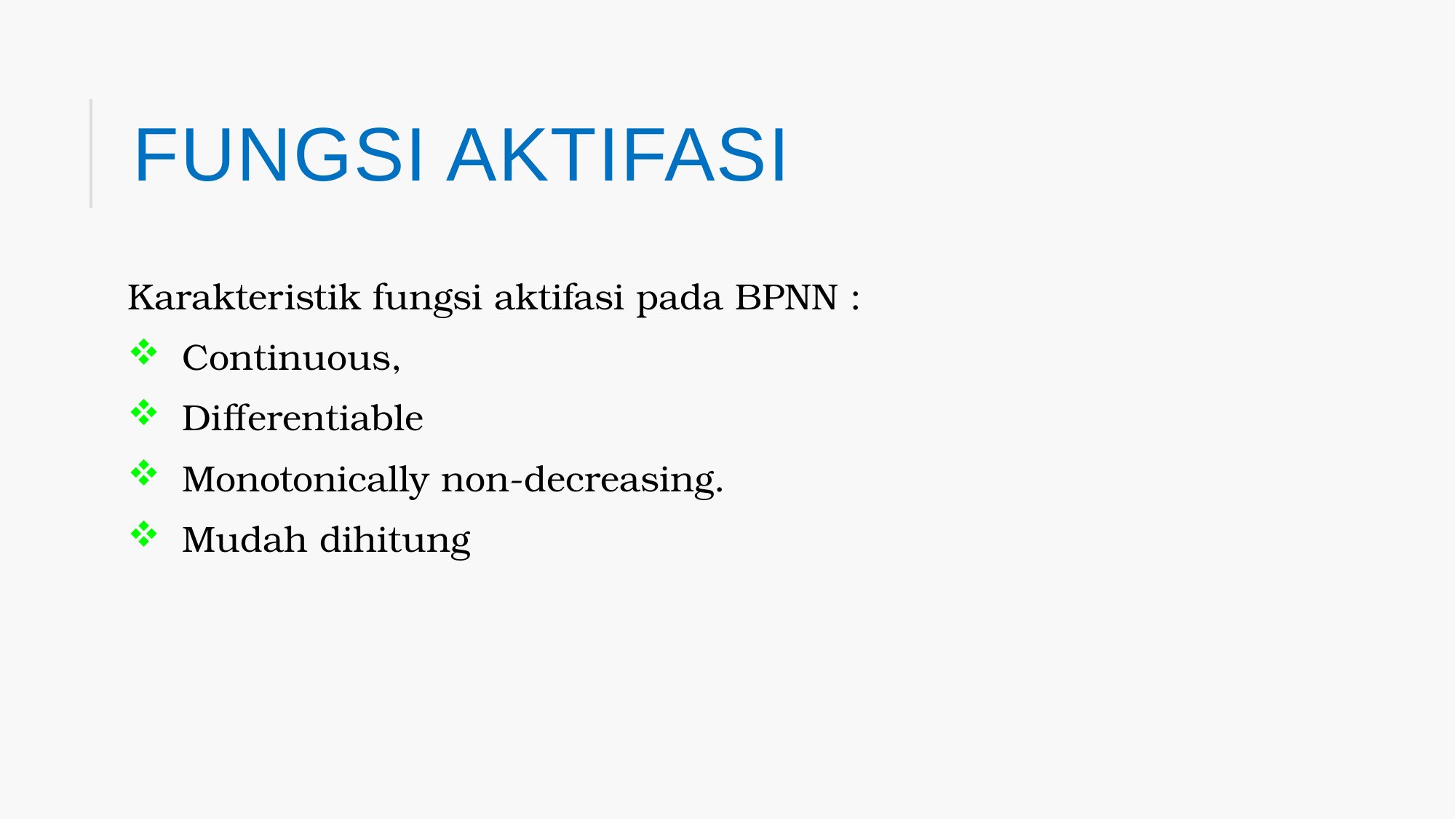

# Fungsi Aktifasi
Karakteristik fungsi aktifasi pada BPNN :
Continuous,
Differentiable
Monotonically non-decreasing.
Mudah dihitung